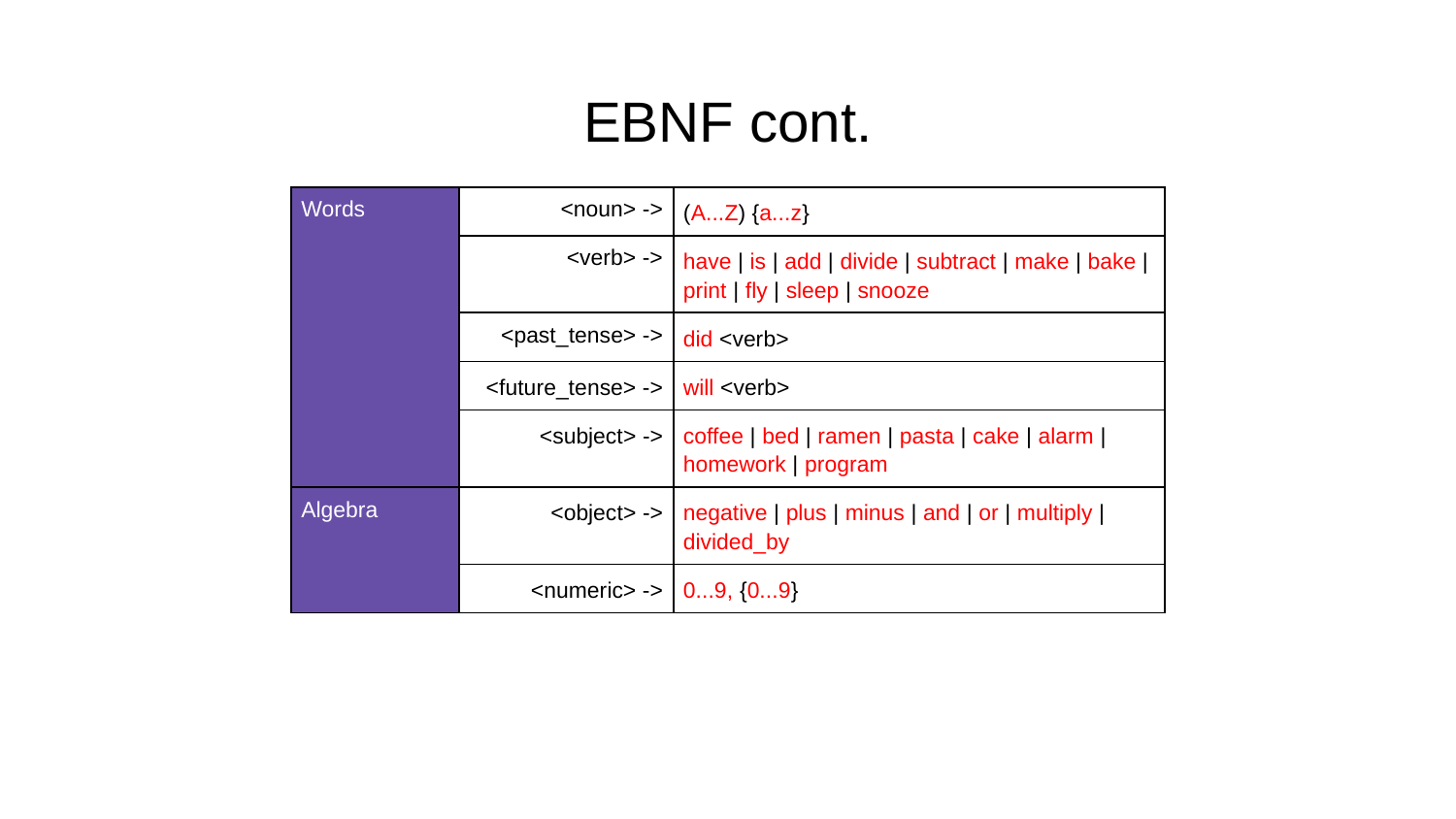

# EBNF cont.
| Words | <noun> -> | (A...Z) {a...z} |
| --- | --- | --- |
|  | <verb> -> | have | is | add | divide | subtract | make | bake | print | fly | sleep | snooze |
|  | <past\_tense> -> | did <verb> |
|  | <future\_tense> -> | will <verb> |
|  | <subject> -> | coffee | bed | ramen | pasta | cake | alarm | homework | program |
| Algebra | <object> -> | negative | plus | minus | and | or | multiply | divided\_by |
|  | <numeric> -> | 0...9, {0...9} |